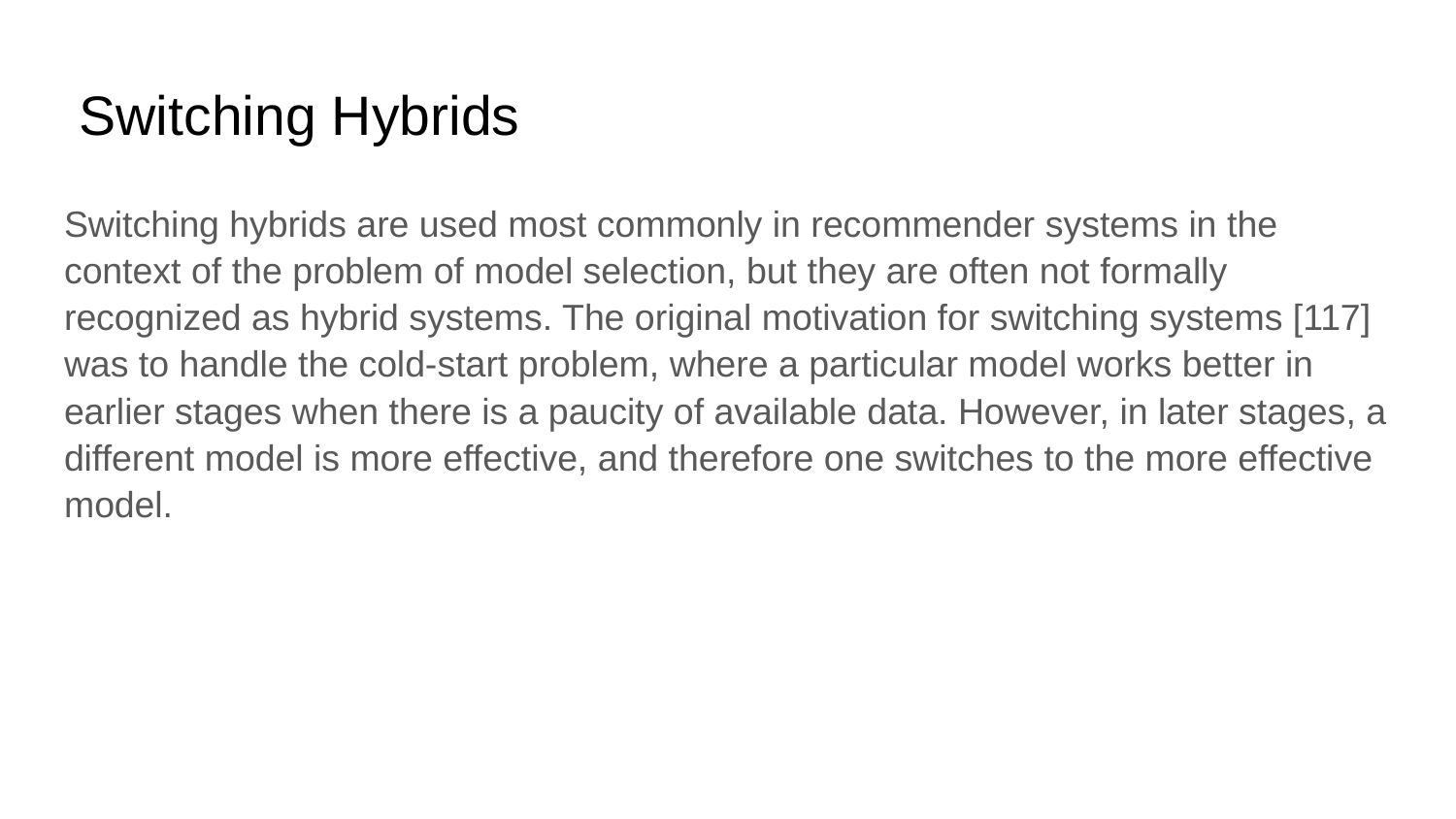

# Switching Hybrids
Switching hybrids are used most commonly in recommender systems in the context of the problem of model selection, but they are often not formally recognized as hybrid systems. The original motivation for switching systems [117] was to handle the cold-start problem, where a particular model works better in earlier stages when there is a paucity of available data. However, in later stages, a different model is more effective, and therefore one switches to the more effective model.